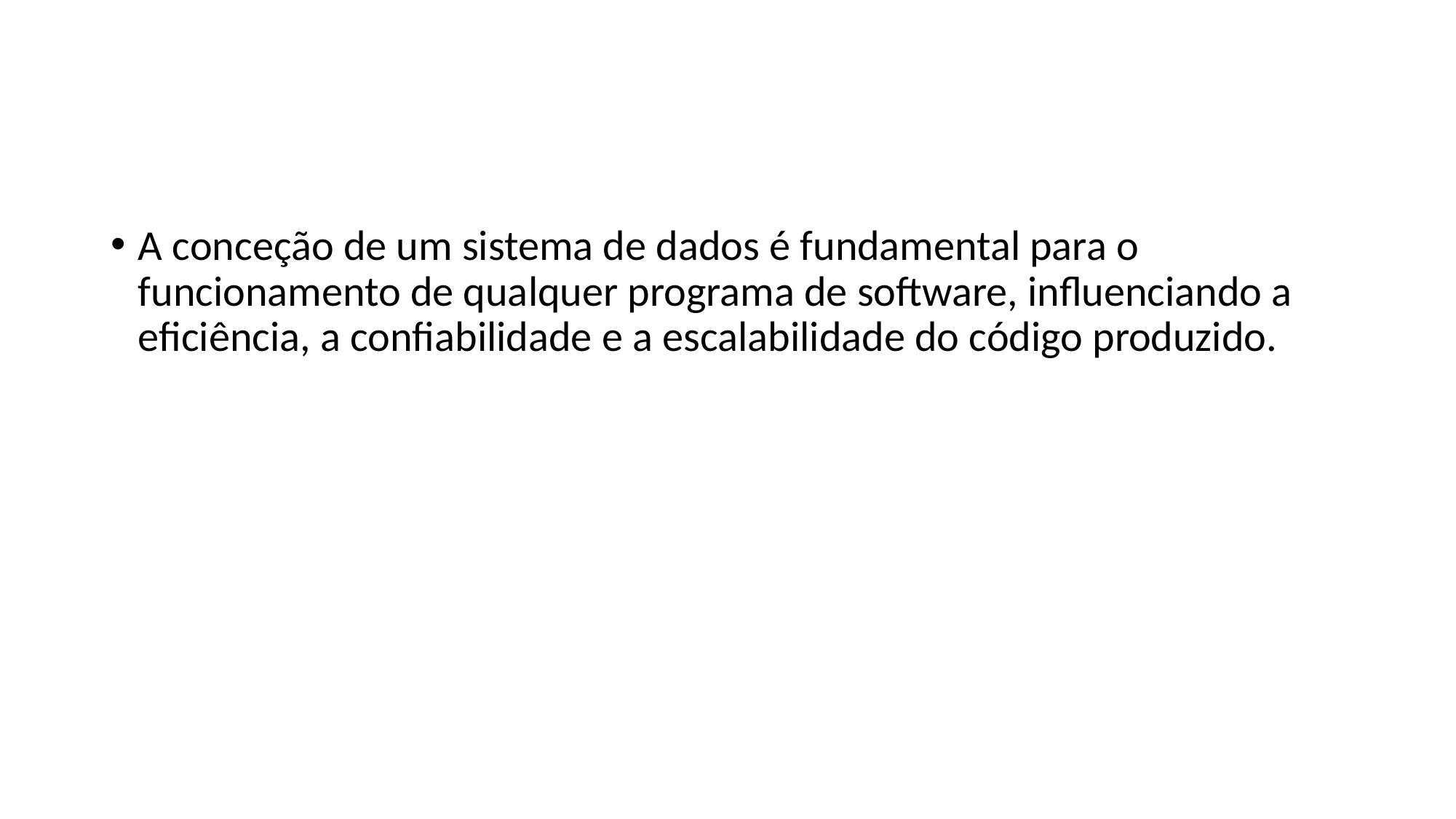

#
A conceção de um sistema de dados é fundamental para o funcionamento de qualquer programa de software, influenciando a eficiência, a confiabilidade e a escalabilidade do código produzido.